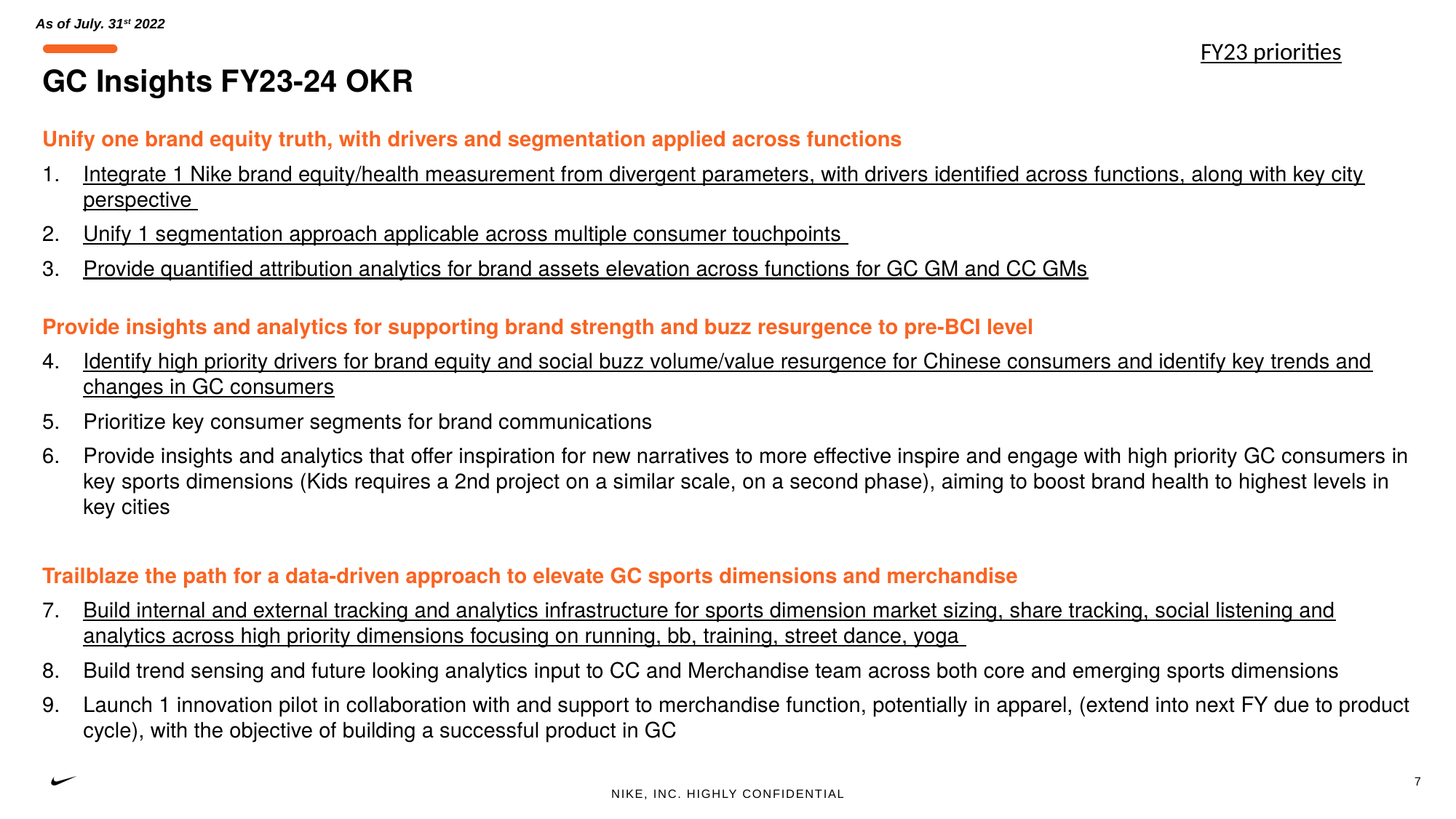

FY23 priorities
# GC Insights FY23-24 OKR

Unify one brand equity truth, with drivers and segmentation applied across functions
Integrate 1 Nike brand equity/health measurement from divergent parameters, with drivers identified across functions, along with key city perspective
Unify 1 segmentation approach applicable across multiple consumer touchpoints
Provide quantified attribution analytics for brand assets elevation across functions for GC GM and CC GMs

Provide insights and analytics for supporting brand strength and buzz resurgence to pre-BCI level
Identify high priority drivers for brand equity and social buzz volume/value resurgence for Chinese consumers and identify key trends and changes in GC consumers
Prioritize key consumer segments for brand communications
Provide insights and analytics that offer inspiration for new narratives to more effective inspire and engage with high priority GC consumers in key sports dimensions (Kids requires a 2nd project on a similar scale, on a second phase), aiming to boost brand health to highest levels in key cities

Trailblaze the path for a data-driven approach to elevate GC sports dimensions and merchandise
Build internal and external tracking and analytics infrastructure for sports dimension market sizing, share tracking, social listening and analytics across high priority dimensions focusing on running, bb, training, street dance, yoga
Build trend sensing and future looking analytics input to CC and Merchandise team across both core and emerging sports dimensions
Launch 1 innovation pilot in collaboration with and support to merchandise function, potentially in apparel, (extend into next FY due to product cycle), with the objective of building a successful product in GC